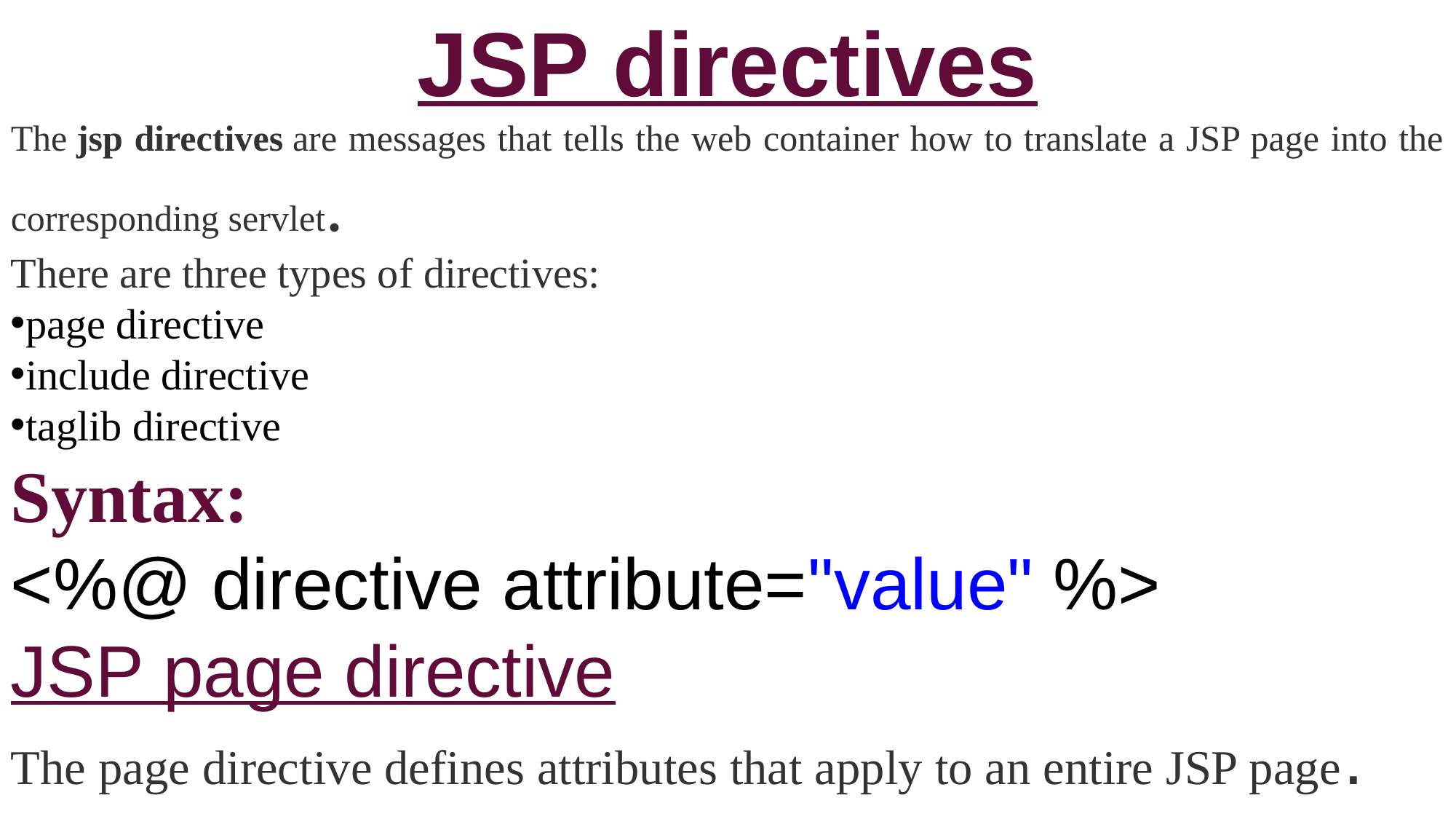

JSP directives
The jsp directives are messages that tells the web container how to translate a JSP page into the corresponding servlet.
There are three types of directives:
page directive
include directive
taglib directive
Syntax:
<%@ directive attribute="value" %>
JSP page directive
The page directive defines attributes that apply to an entire JSP page.